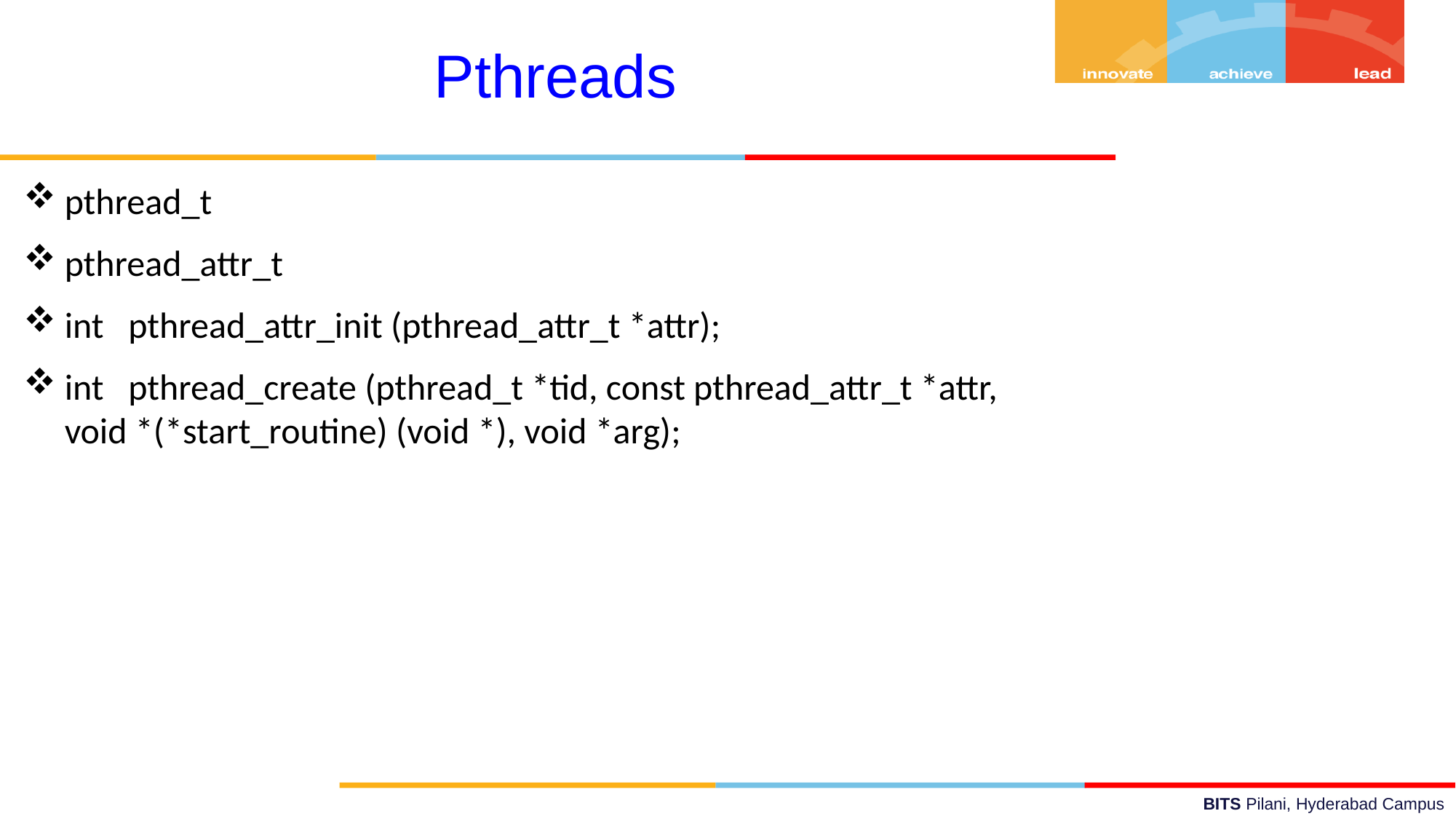

Pthreads
pthread_t
pthread_attr_t
int   pthread_attr_init (pthread_attr_t *attr);
int   pthread_create (pthread_t *tid, const pthread_attr_t *attr, void *(*start_routine) (void *), void *arg);